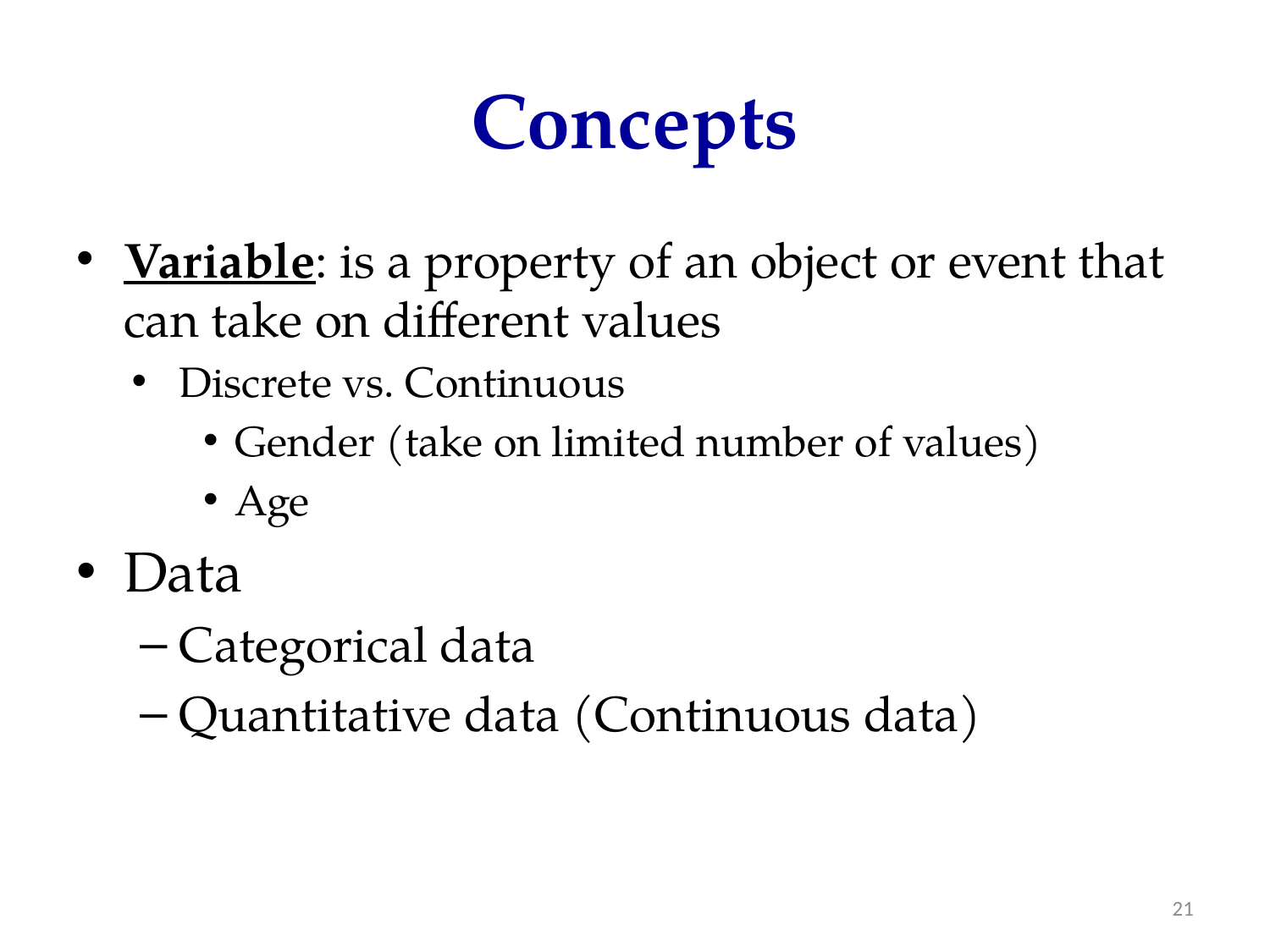

# Concepts
Variable: is a property of an object or event that can take on different values
Discrete vs. Continuous
Gender (take on limited number of values)
Age
Data
Categorical data
Quantitative data (Continuous data)
21